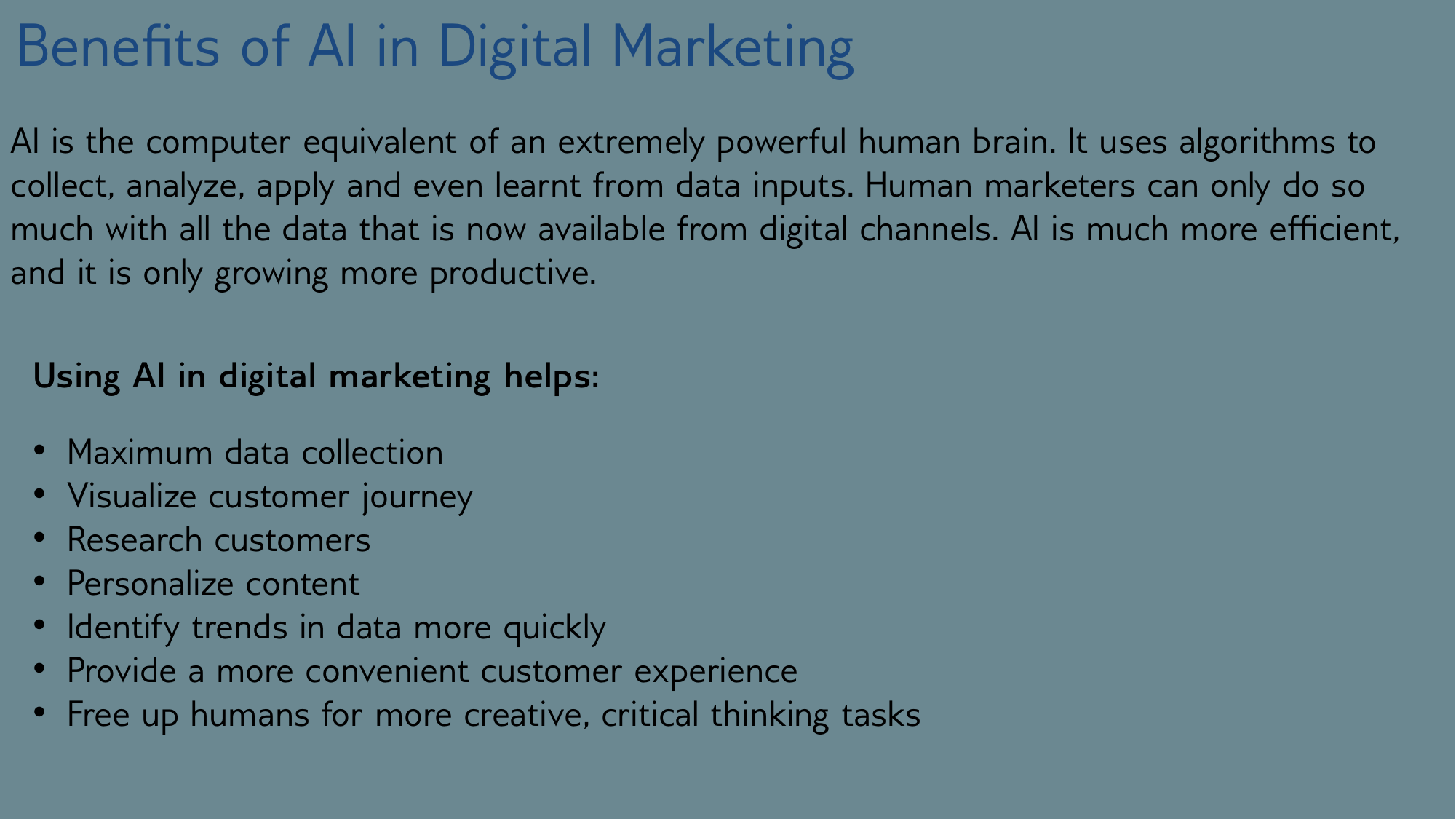

Benefits of AI in Digital Marketing
AI is the computer equivalent of an extremely powerful human brain. It uses algorithms to collect, analyze, apply and even learnt from data inputs. Human marketers can only do so much with all the data that is now available from digital channels. AI is much more efficient, and it is only growing more productive.
Using AI in digital marketing helps:

Maximum data collection
Visualize customer journey
Research customers
Personalize content
Identify trends in data more quickly
Provide a more convenient customer experience
Free up humans for more creative, critical thinking tasks